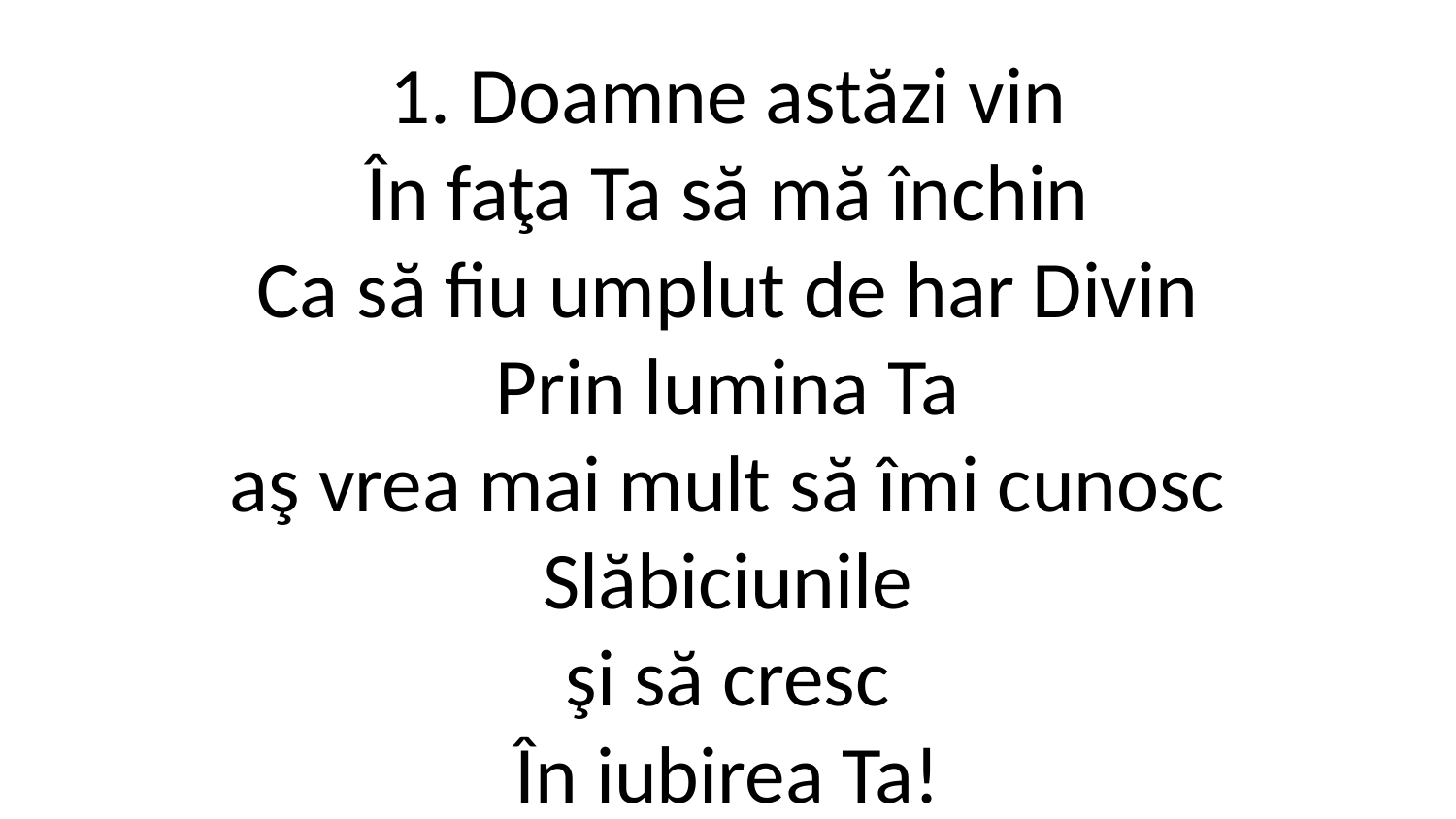

1. Doamne astăzi vin
În faţa Ta să mă închin
Ca să fiu umplut de har Divin
Prin lumina Ta
aş vrea mai mult să îmi cunosc
Slăbiciunile
şi să cresc
În iubirea Ta!